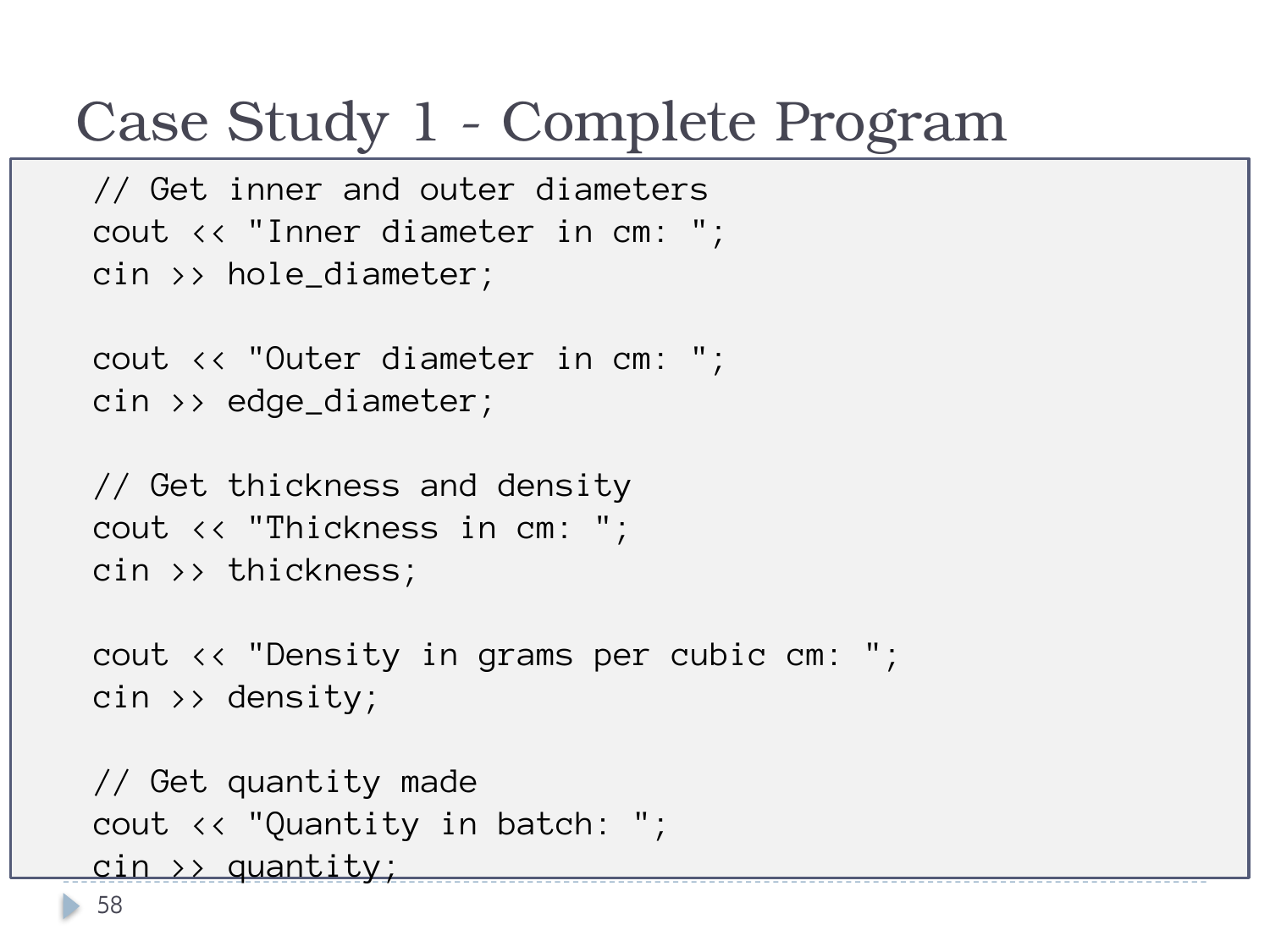

# Case Study 1 - Complete Program
    // Get inner and outer diameters
    cout << "Inner diameter in cm: ";
    cin >> hole_diameter;

    cout << "Outer diameter in cm: ";
    cin >> edge_diameter;

    // Get thickness and density
    cout << "Thickness in cm: ";
    cin >> thickness;

    cout << "Density in grams per cubic cm: ";
    cin >> density;

    // Get quantity made
    cout << "Quantity in batch: ";
    cin >> quantity;
58